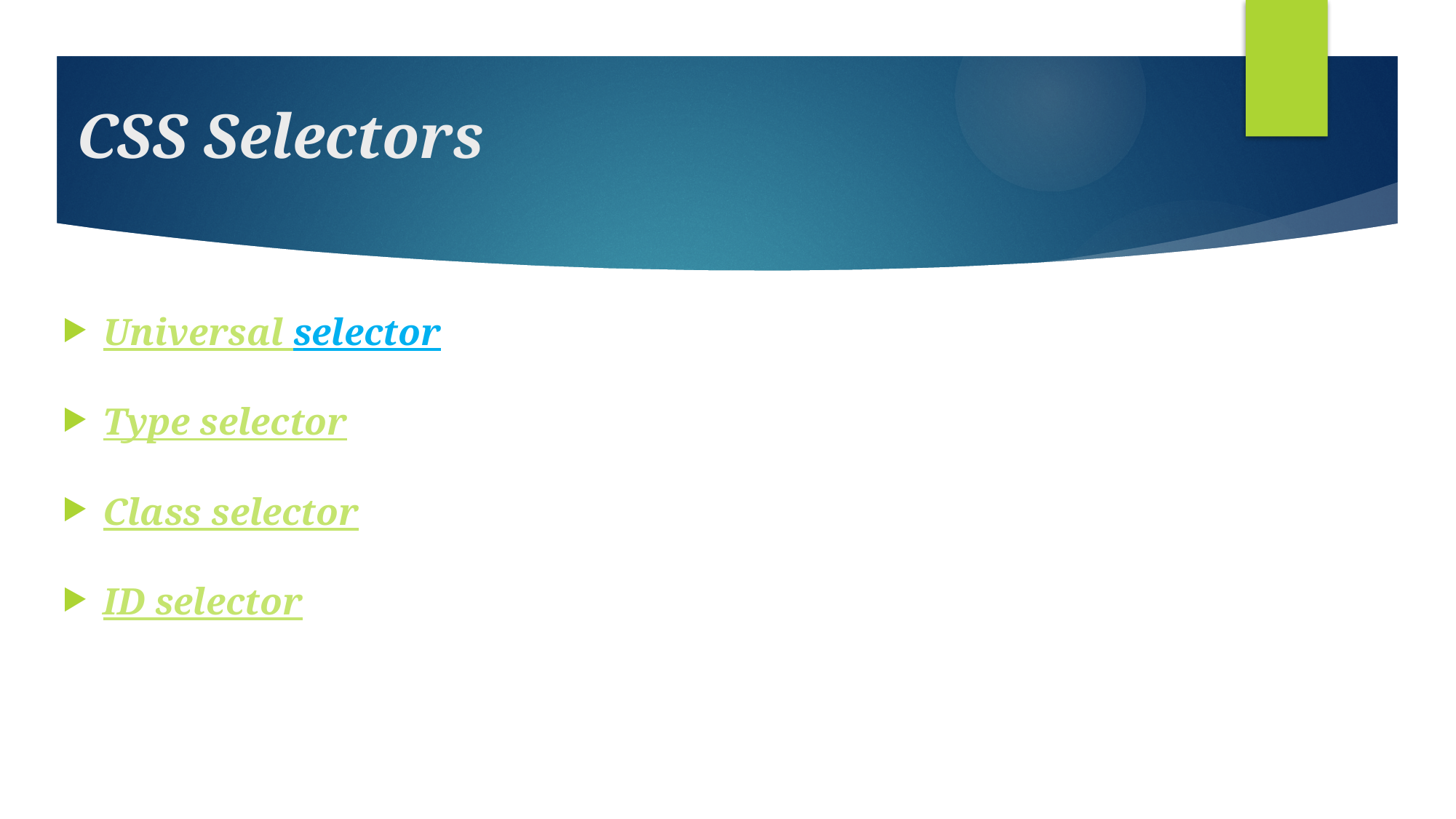

# CSS Selectors
Universal selector
Type selector
Class selector
ID selector